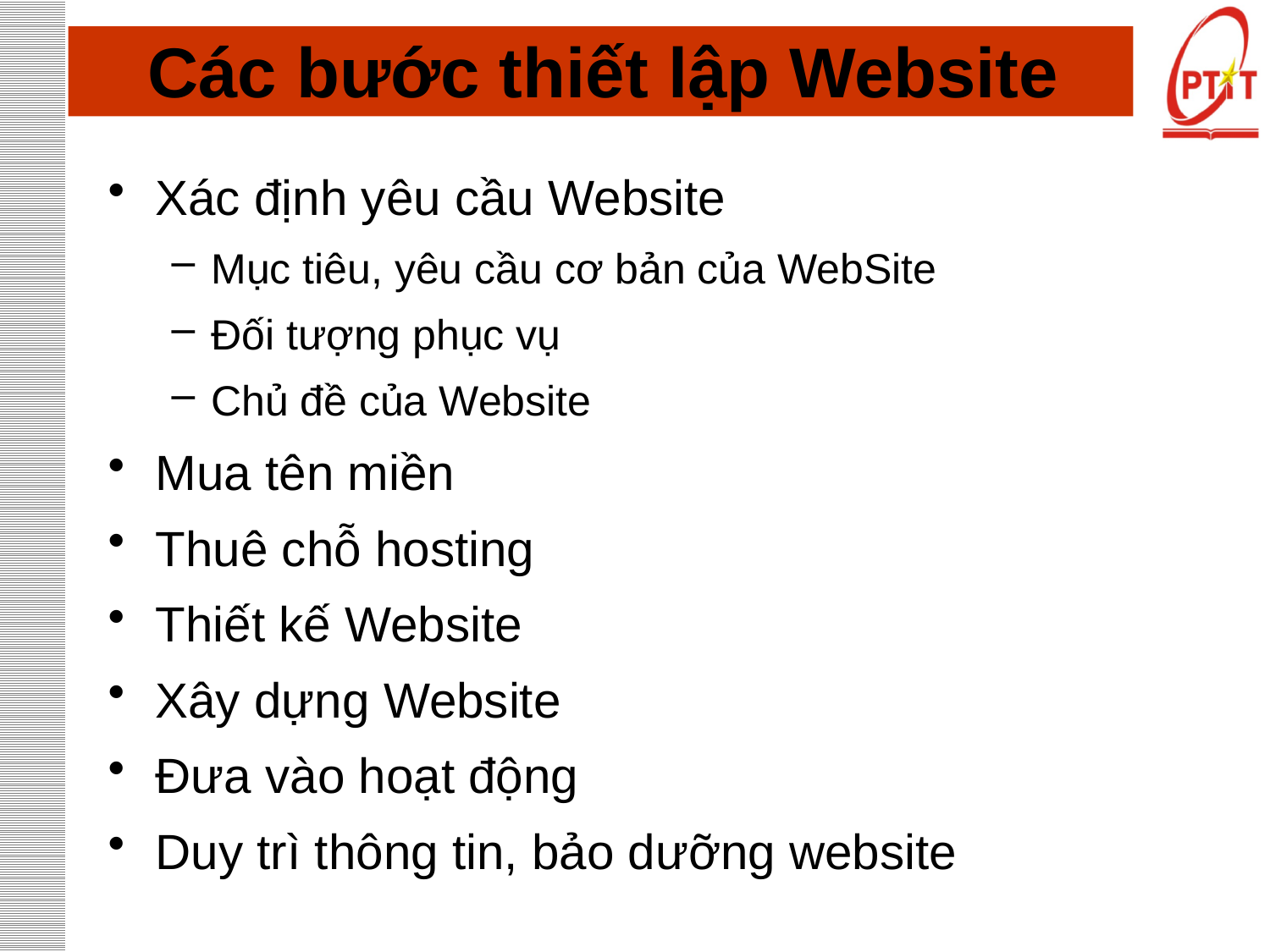

# Các bước thiết lập Website
Xác định yêu cầu Website
Mục tiêu, yêu cầu cơ bản của WebSite
Đối tượng phục vụ
Chủ đề của Website
Mua tên miền
Thuê chỗ hosting
Thiết kế Website
Xây dựng Website
Đưa vào hoạt động
Duy trì thông tin, bảo dưỡng website